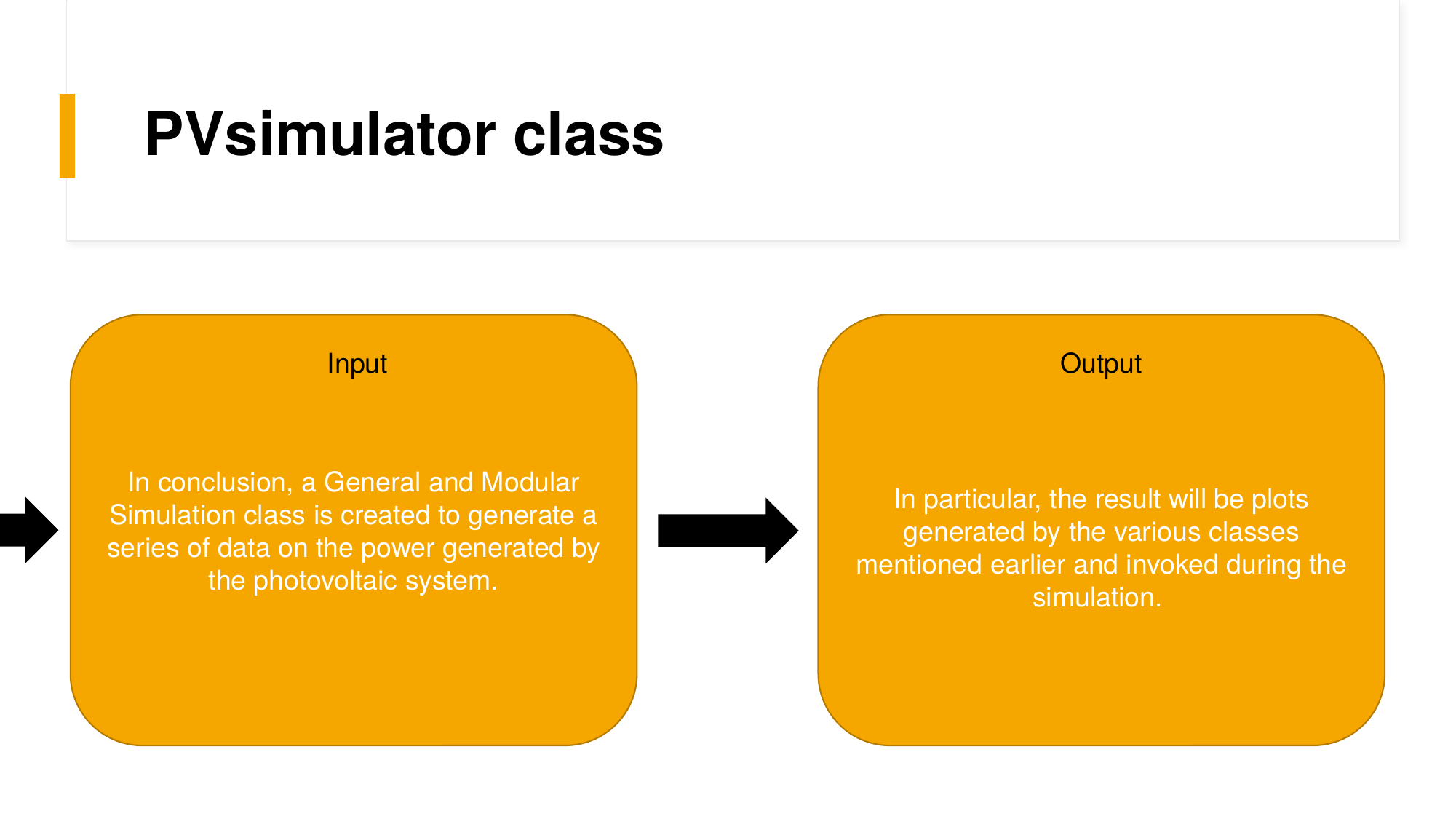

# PVsimulator class

In particular, the result will be plots generated by the various classes mentioned earlier and invoked during the simulation.
In conclusion, a General and Modular Simulation class is created to generate a series of data on the power generated by the photovoltaic system.
Input
Output